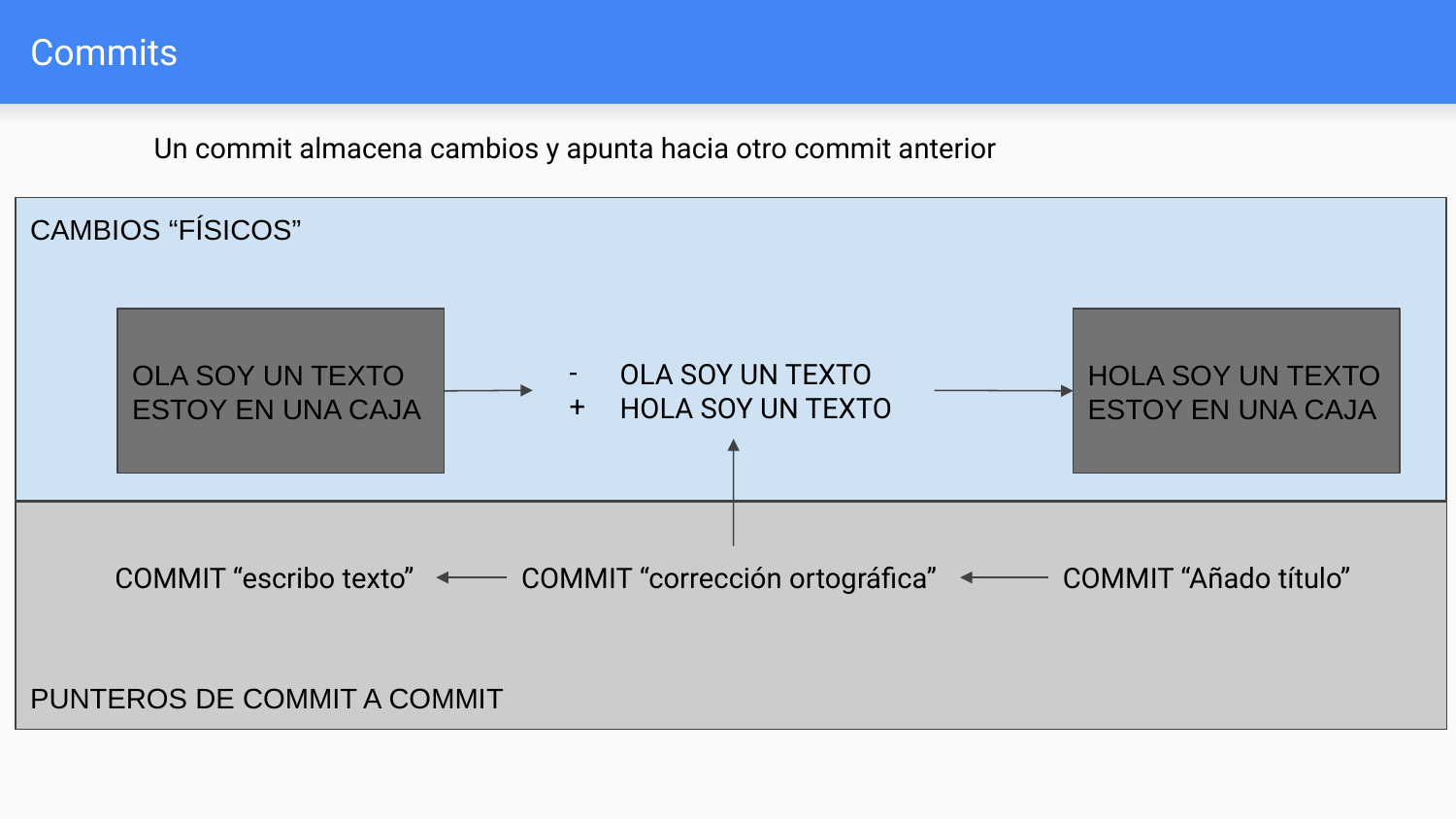

# Commits
Un commit almacena cambios y apunta hacia otro commit anterior
CAMBIOS “FÍSICOS”
OLA SOY UN TEXTO
ESTOY EN UNA CAJA
HOLA SOY UN TEXTO
ESTOY EN UNA CAJA
OLA SOY UN TEXTO
HOLA SOY UN TEXTO
PUNTEROS DE COMMIT A COMMIT
COMMIT “escribo texto”
COMMIT “corrección ortográfica”
COMMIT “Añado título”